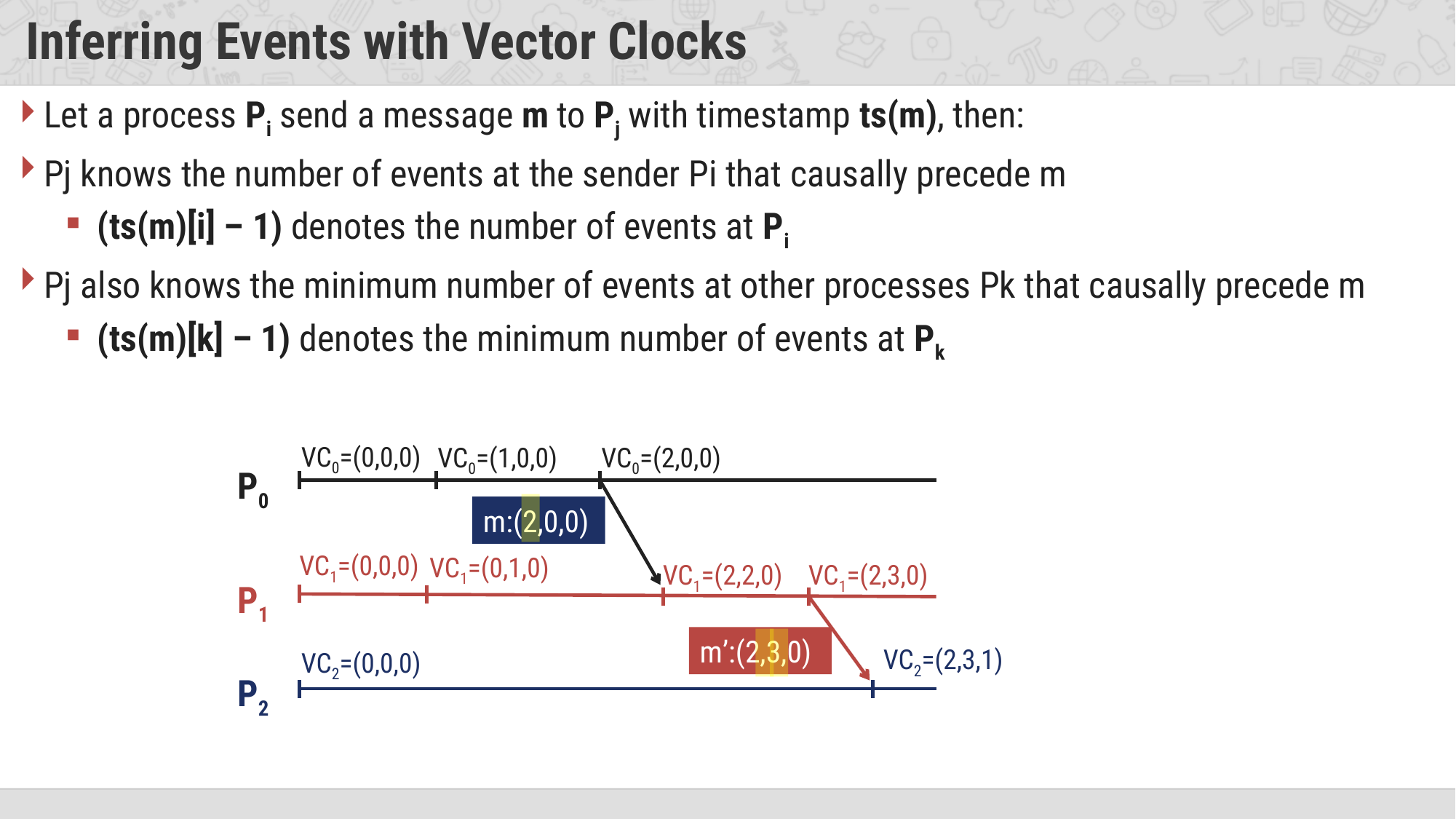

# Inferring Events with Vector Clocks
Let a process Pi send a message m to Pj with timestamp ts(m), then:
Pj knows the number of events at the sender Pi that causally precede m
(ts(m)[i] – 1) denotes the number of events at Pi
Pj also knows the minimum number of events at other processes Pk that causally precede m
(ts(m)[k] – 1) denotes the minimum number of events at Pk
VC0=(0,0,0)
VC0=(1,0,0)
VC0=(2,0,0)
P0

m:(2,0,0)
VC1=(0,0,0)
VC1=(0,1,0)
VC1=(2,2,0)
VC1=(2,3,0)
P1
m’:(2,3,0)

VC2=(2,3,1)
VC2=(0,0,0)
P2